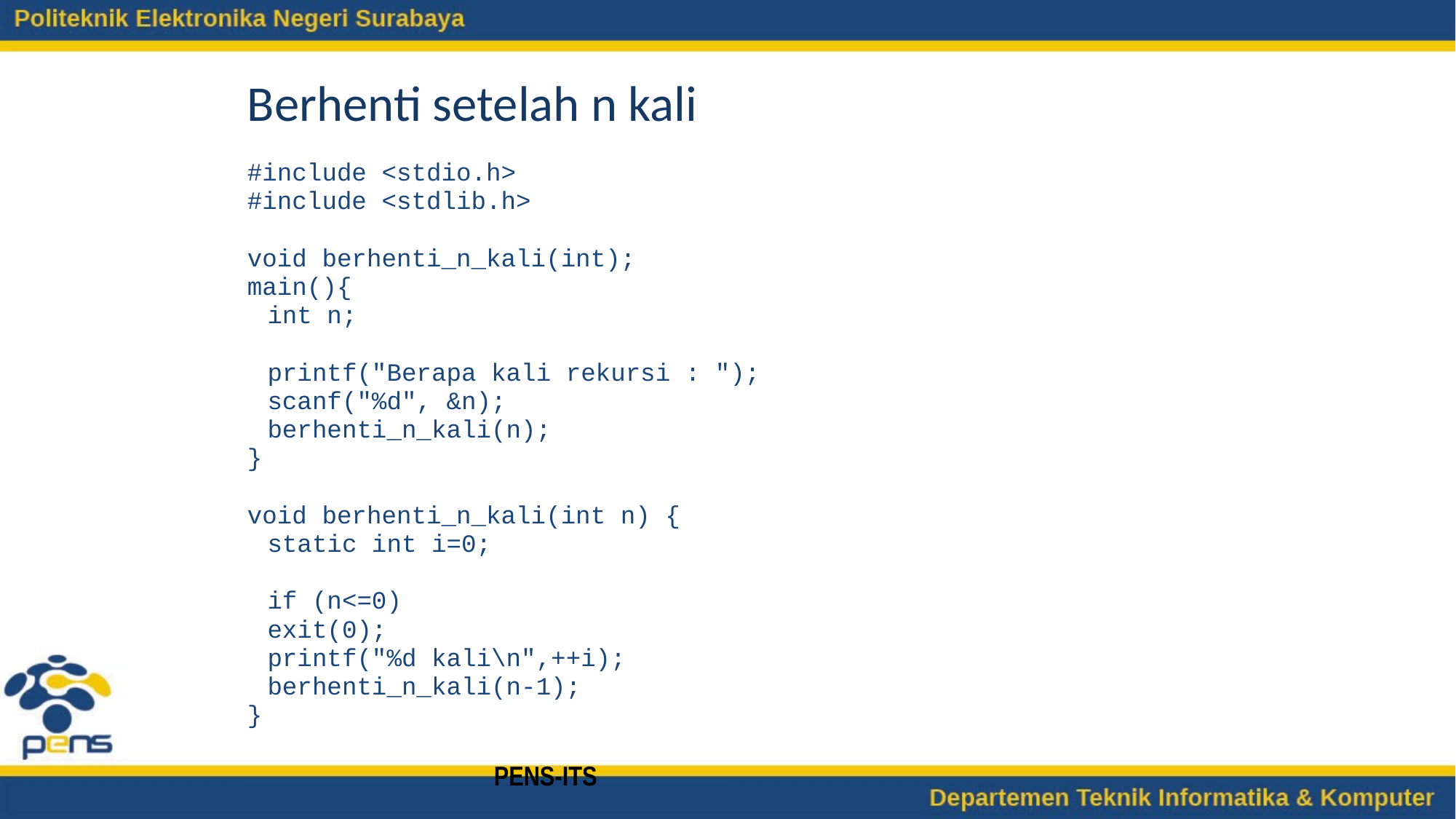

Berhenti setelah n kali
#include <stdio.h>
#include <stdlib.h>

void berhenti_n_kali(int);
main(){
	int n;

	printf("Berapa kali rekursi : ");
	scanf("%d", &n);
	berhenti_n_kali(n);
}

void berhenti_n_kali(int n) {
	static int i=0;

	if (n<=0)
		exit(0);
	printf("%d kali\n",++i);
	berhenti_n_kali(n-1);
}

PENS-ITS